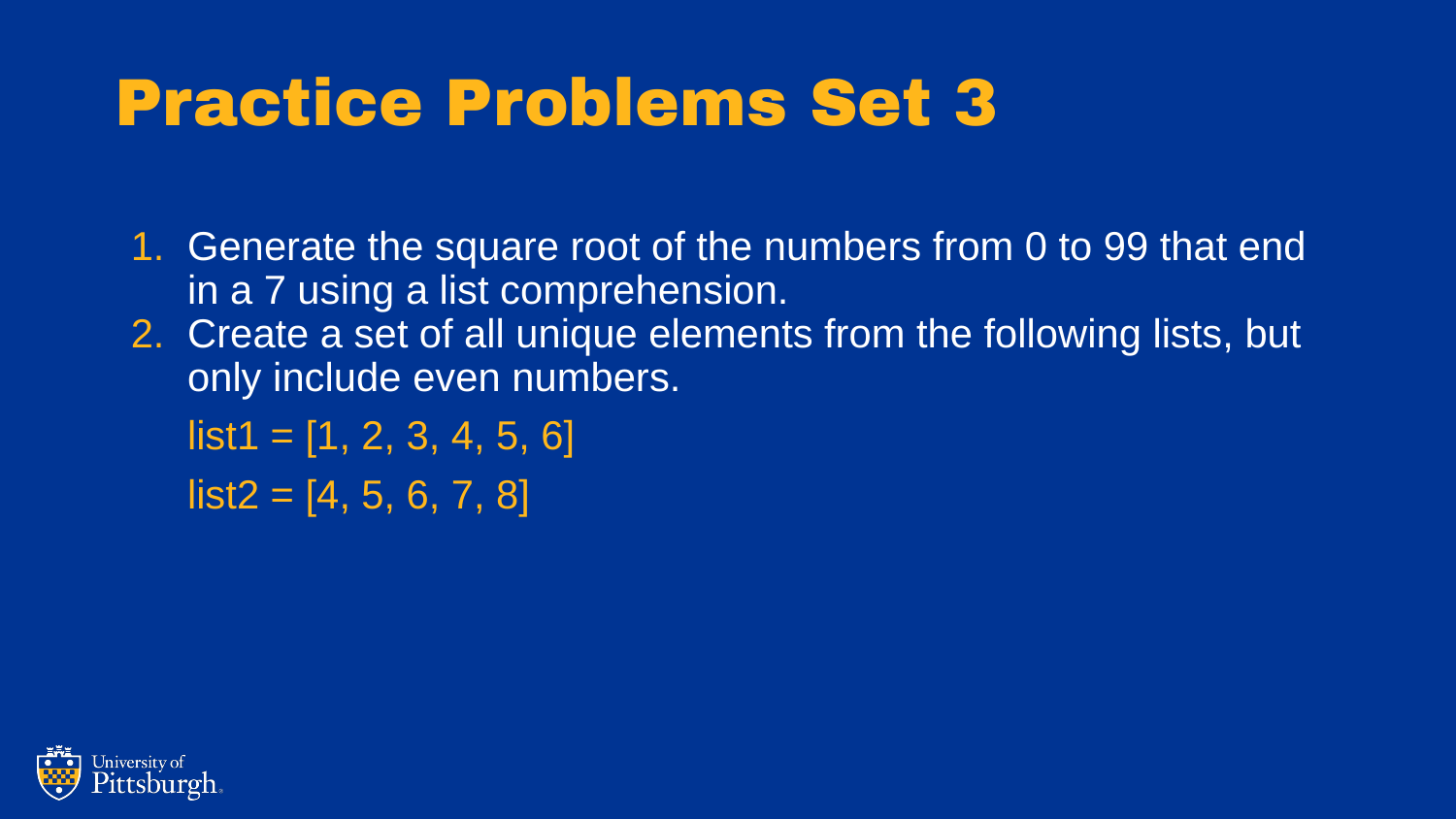

# Practice Problems Set 3
Generate the square root of the numbers from 0 to 99 that end in a 7 using a list comprehension.
Create a set of all unique elements from the following lists, but only include even numbers.
list1 = [1, 2, 3, 4, 5, 6]
list2 = [4, 5, 6, 7, 8]